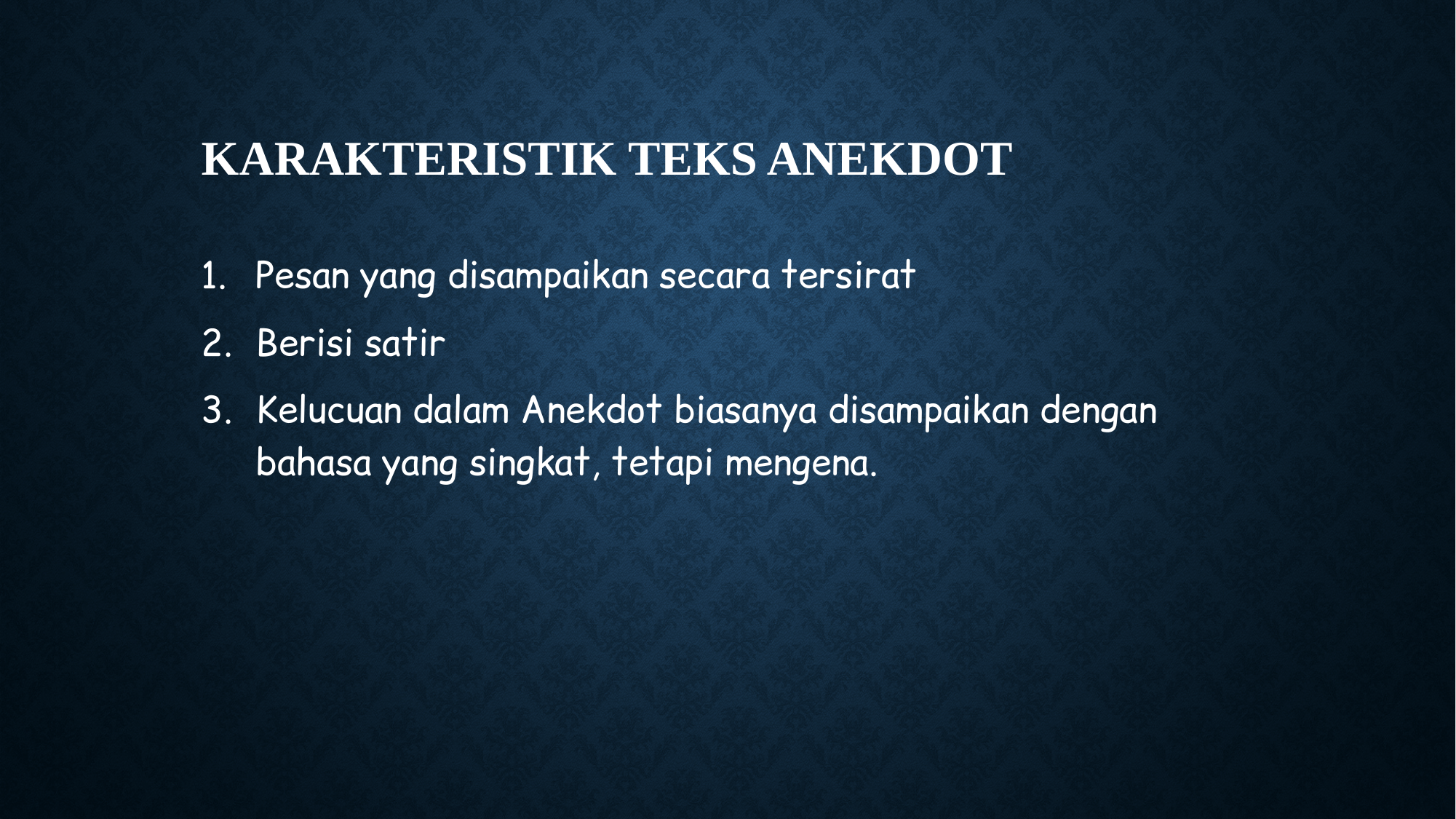

# Karakteristik teks anekdot
Pesan yang disampaikan secara tersirat
Berisi satir
Kelucuan dalam Anekdot biasanya disampaikan dengan bahasa yang singkat, tetapi mengena.